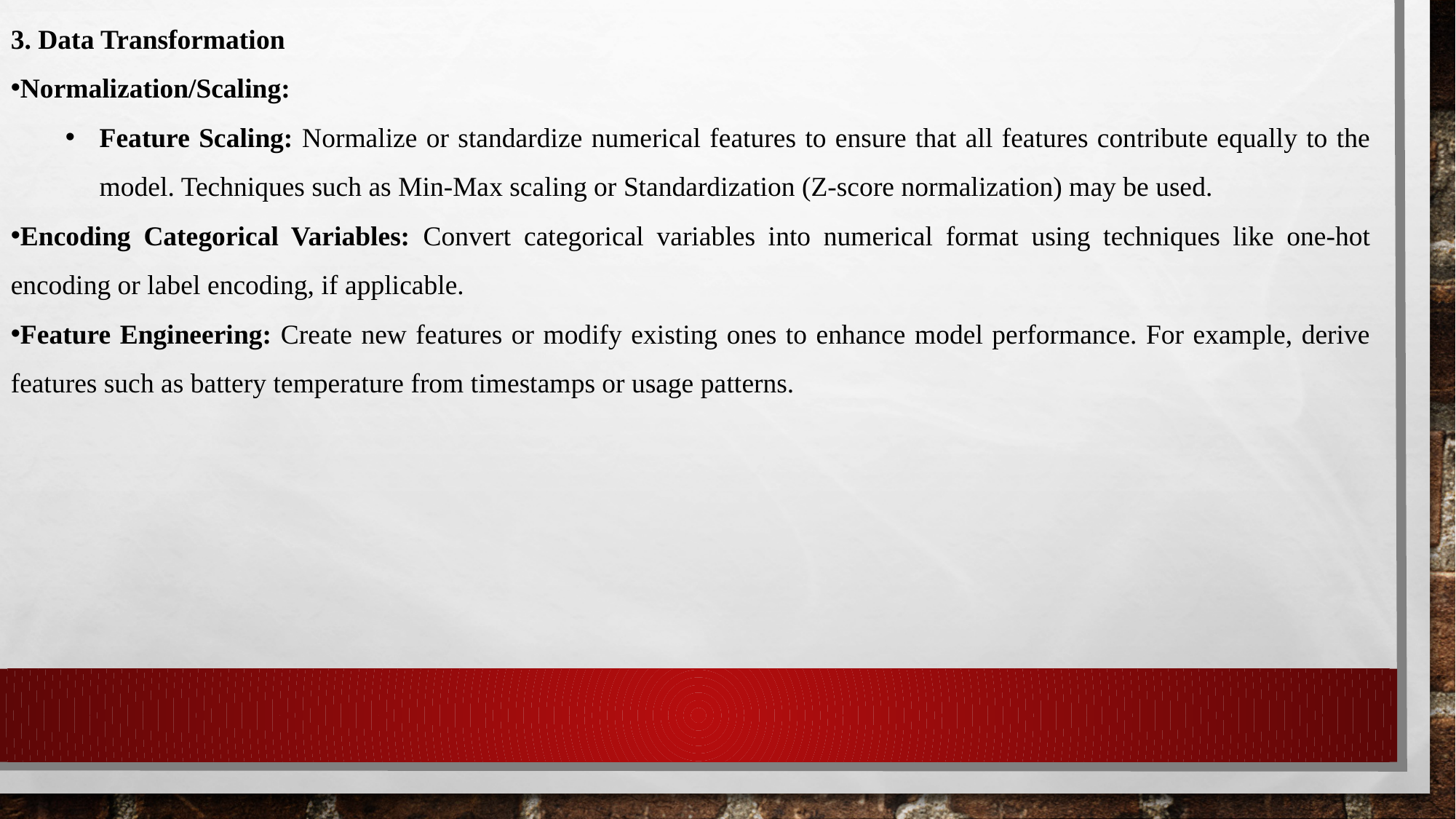

3. Data Transformation
Normalization/Scaling:
Feature Scaling: Normalize or standardize numerical features to ensure that all features contribute equally to the model. Techniques such as Min-Max scaling or Standardization (Z-score normalization) may be used.
Encoding Categorical Variables: Convert categorical variables into numerical format using techniques like one-hot encoding or label encoding, if applicable.
Feature Engineering: Create new features or modify existing ones to enhance model performance. For example, derive features such as battery temperature from timestamps or usage patterns.